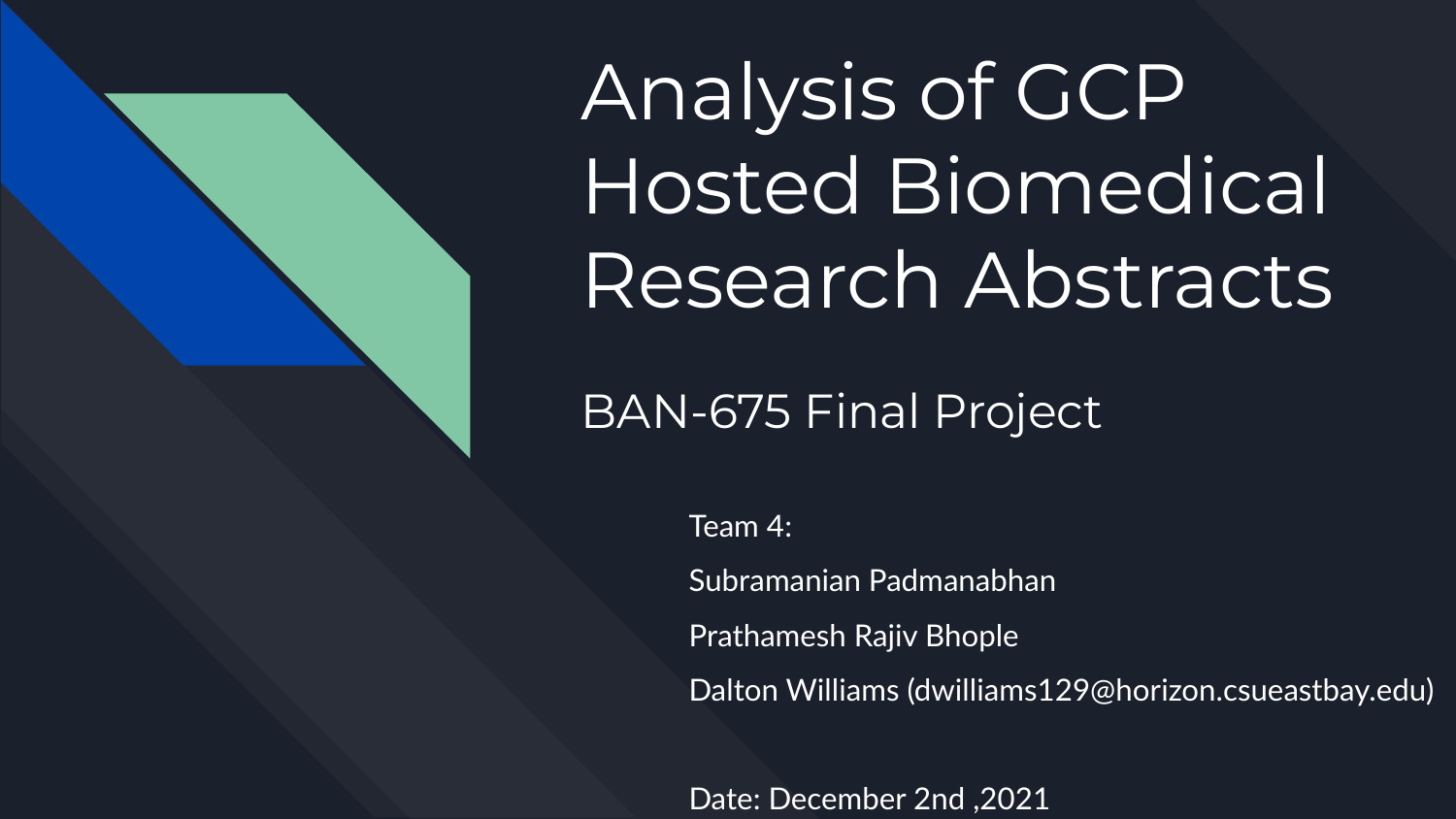

# Analysis of GCP Hosted Biomedical Research Abstracts

BAN-675 Final Project
Team 4:
Subramanian Padmanabhan
Prathamesh Rajiv Bhople
Dalton Williams (dwilliams129@horizon.csueastbay.edu)

Date: December 2nd ,2021